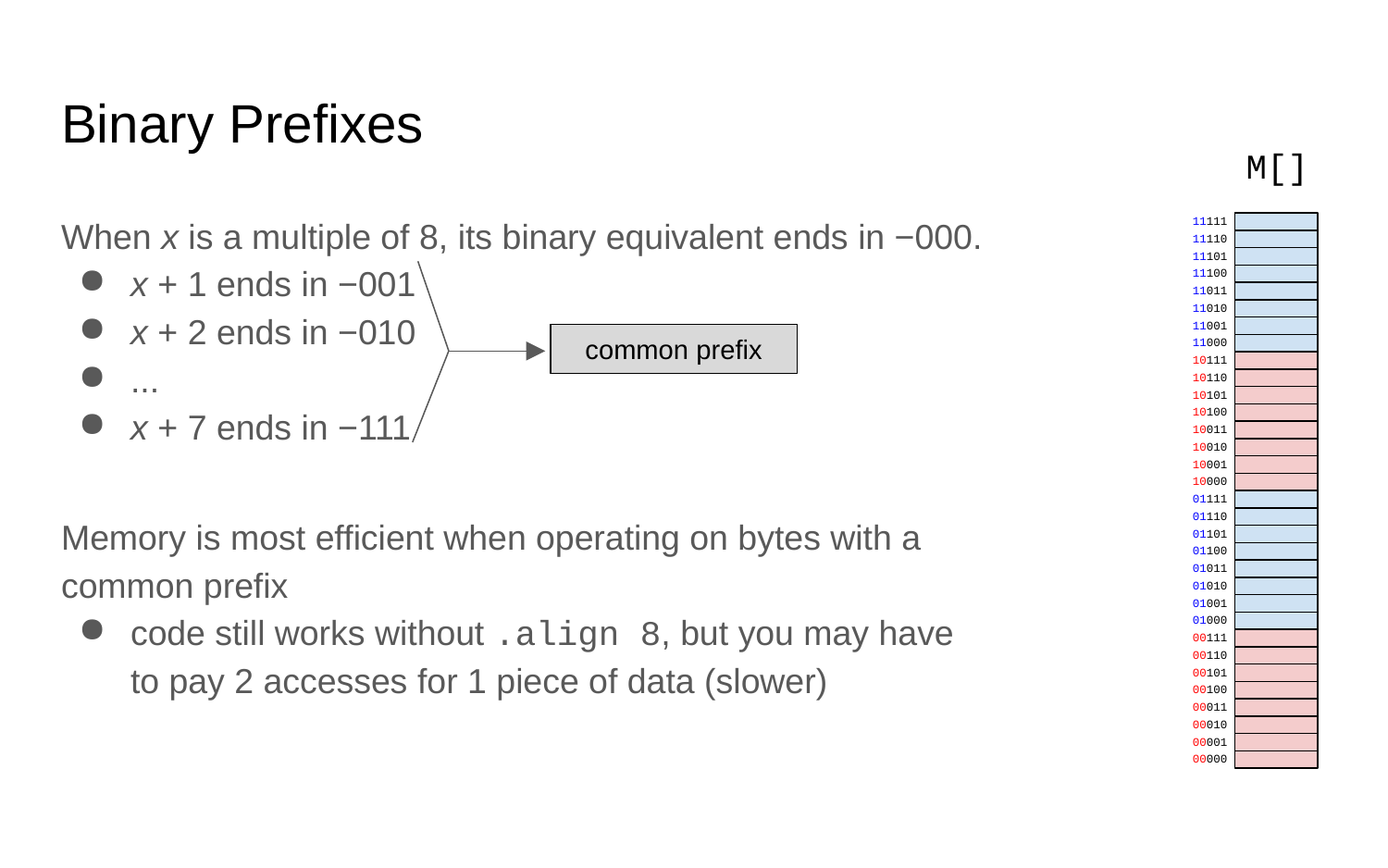

# Binary Prefixes
M[]
When x is a multiple of 8, its binary equivalent ends in −000.

11111

11110

11101
x + 1 ends in −001
x + 2 ends in −010
...
x + 7 ends in −111

11100

11011

11010

11001

11000
common prefix

10111

10110

10101

10100

10011

10010

10001

10000

01111

01110
Memory is most efficient when operating on bytes with a common prefix
code still works without .align 8, but you may have to pay 2 accesses for 1 piece of data (slower)

01101

01100

01011

01010

01001

01000

00111

00110

00101

00100

00011

00010

00001

00000